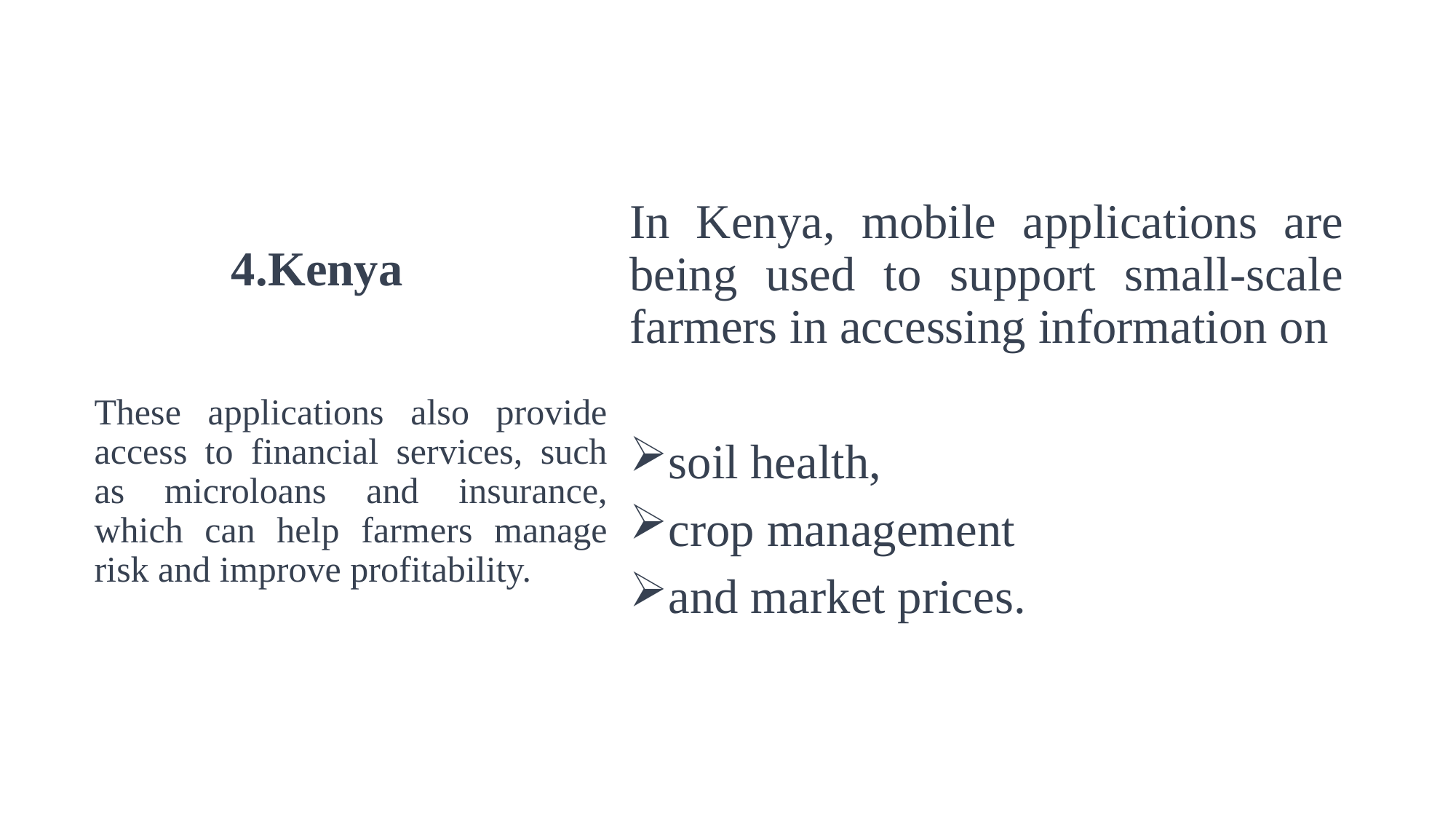

In Kenya, mobile applications are being used to support small-scale farmers in accessing information on

soil health,
crop management
and market prices.
# 4.Kenya
These applications also provide access to financial services, such as microloans and insurance, which can help farmers manage risk and improve profitability.